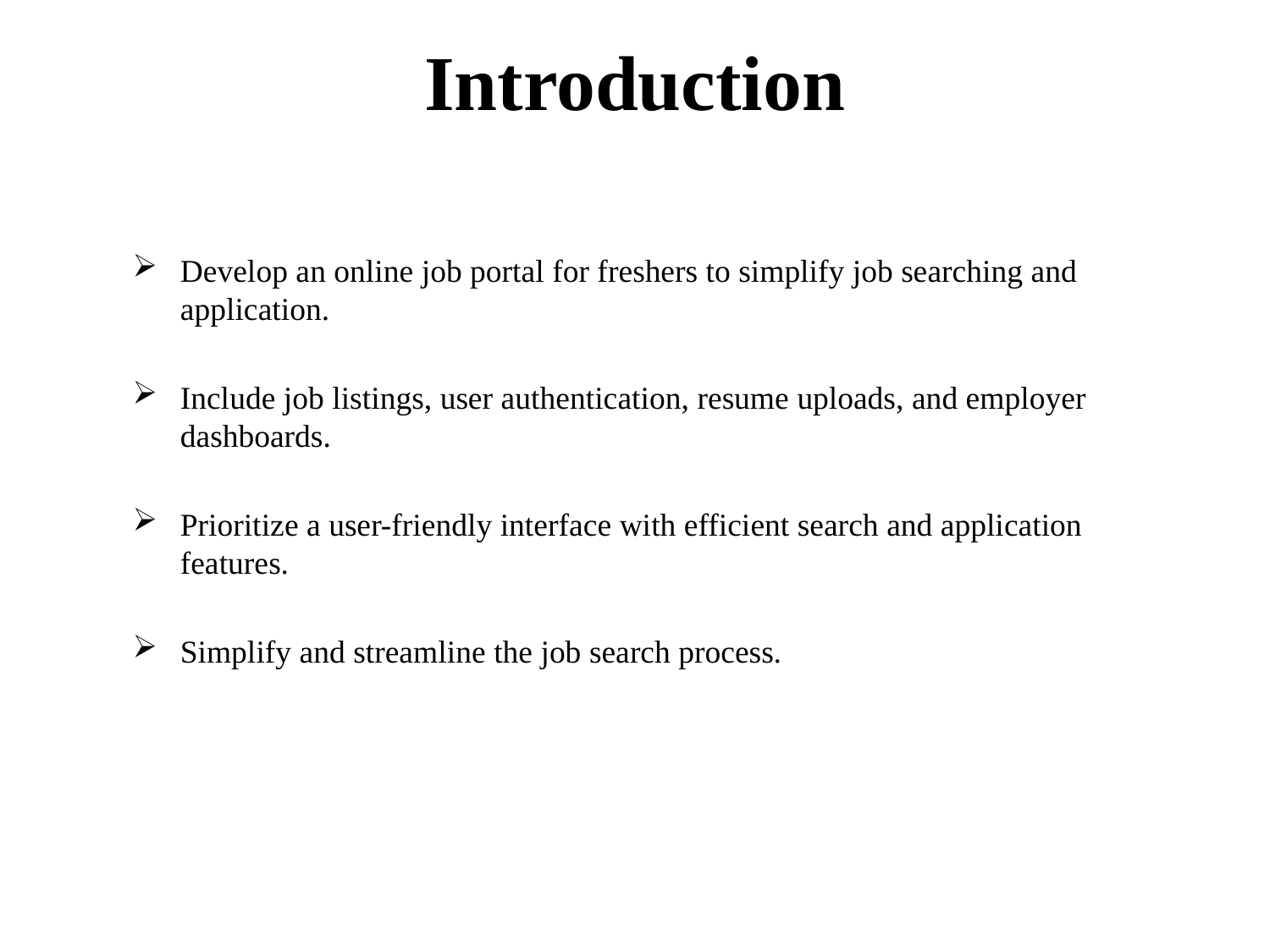

# Introduction
Develop an online job portal for freshers to simplify job searching and application.

Include job listings, user authentication, resume uploads, and employer dashboards.

Prioritize a user-friendly interface with efficient search and application features.

Simplify and streamline the job search process.